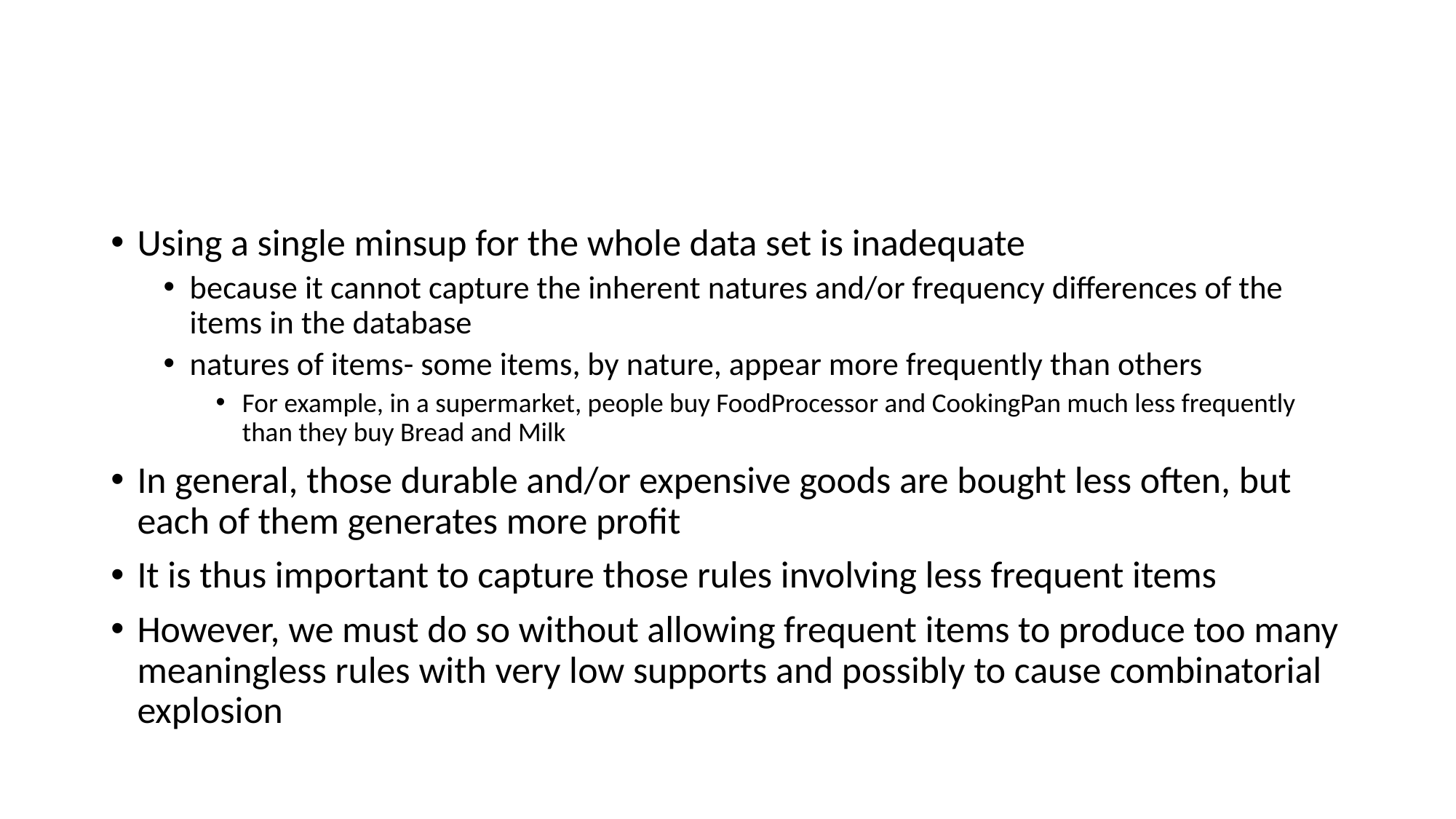

#
Using a single minsup for the whole data set is inadequate
because it cannot capture the inherent natures and/or frequency differences of the items in the database
natures of items- some items, by nature, appear more frequently than others
For example, in a supermarket, people buy FoodProcessor and CookingPan much less frequently than they buy Bread and Milk
In general, those durable and/or expensive goods are bought less often, but each of them generates more profit
It is thus important to capture those rules involving less frequent items
However, we must do so without allowing frequent items to produce too many meaningless rules with very low supports and possibly to cause combinatorial explosion